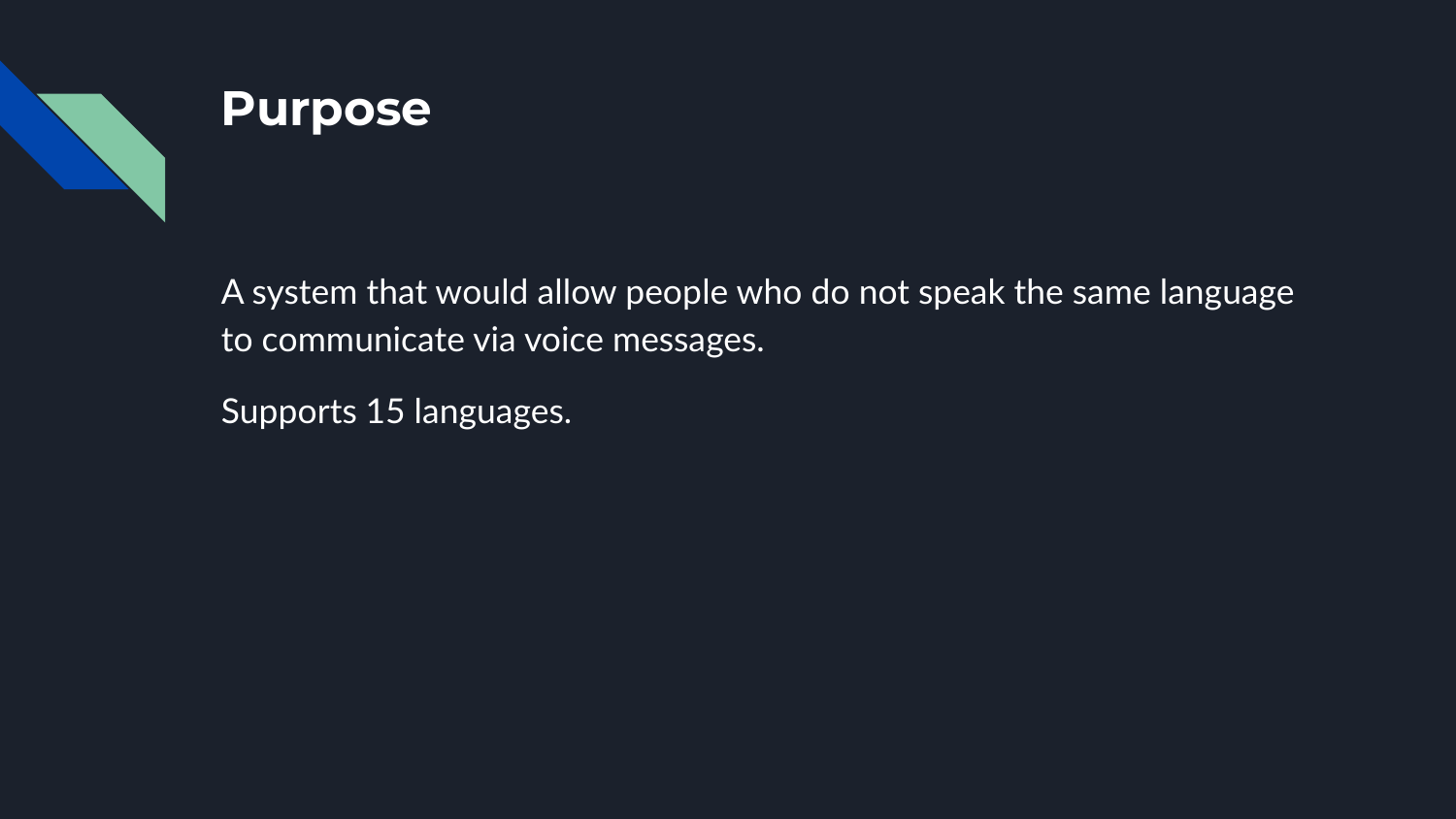

# Purpose
A system that would allow people who do not speak the same language to communicate via voice messages.
Supports 15 languages.